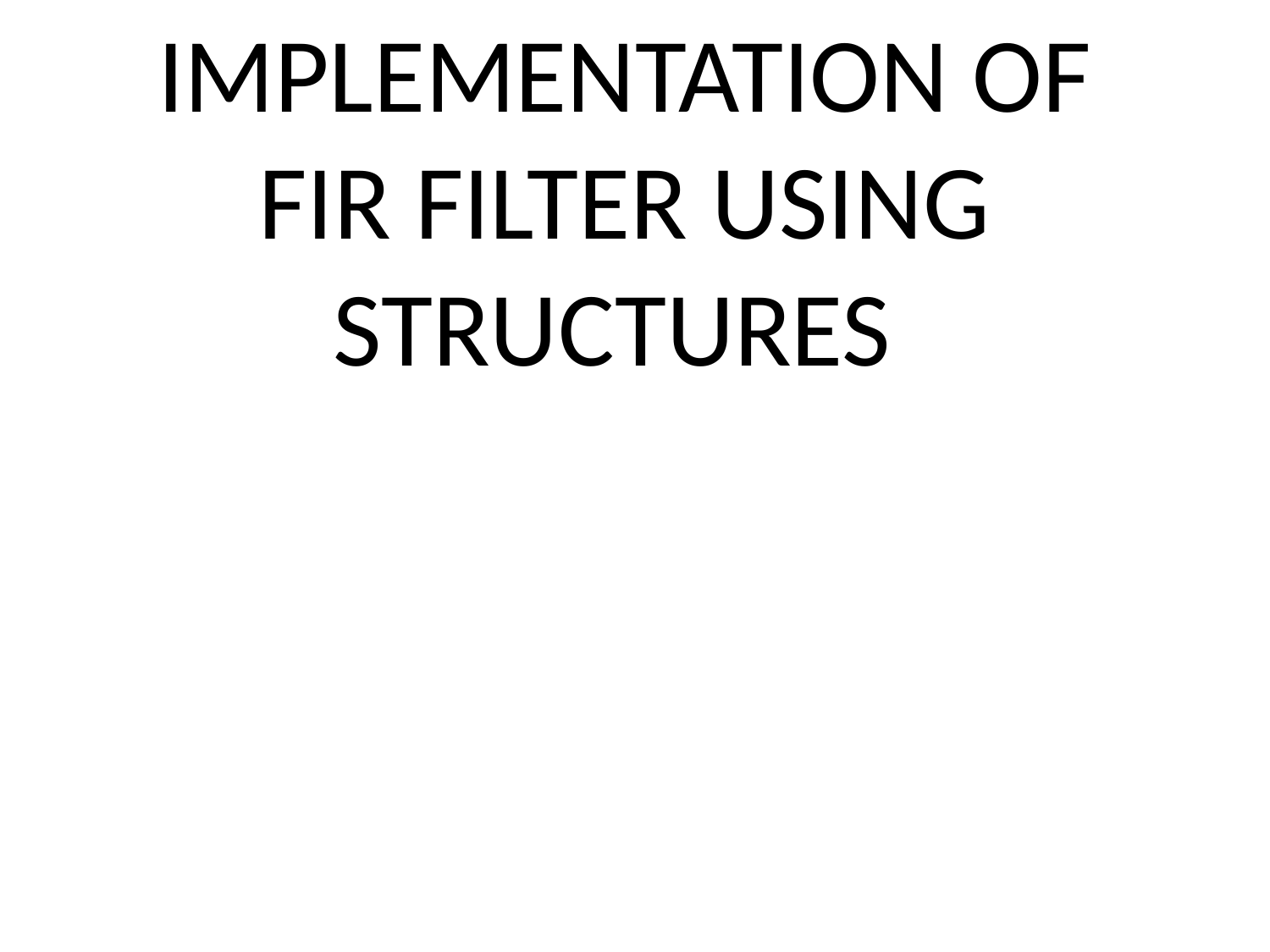

# IMPLEMENTATION OF FIR FILTER USING STRUCTURES